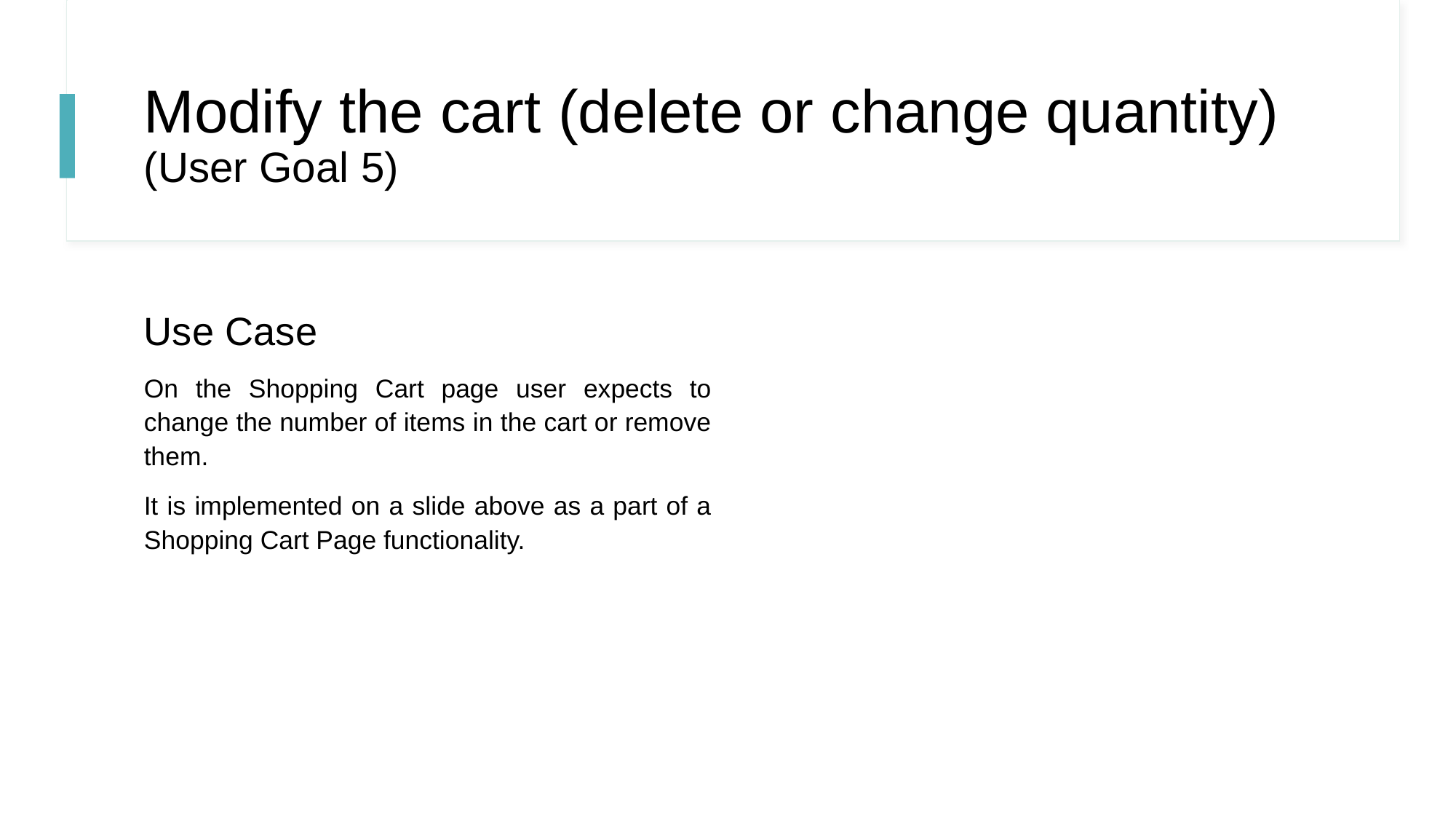

# Modify the cart (delete or change quantity) (User Goal 5)
Use Case
On the Shopping Cart page user expects to change the number of items in the cart or remove them.
It is implemented on a slide above as a part of a Shopping Cart Page functionality.